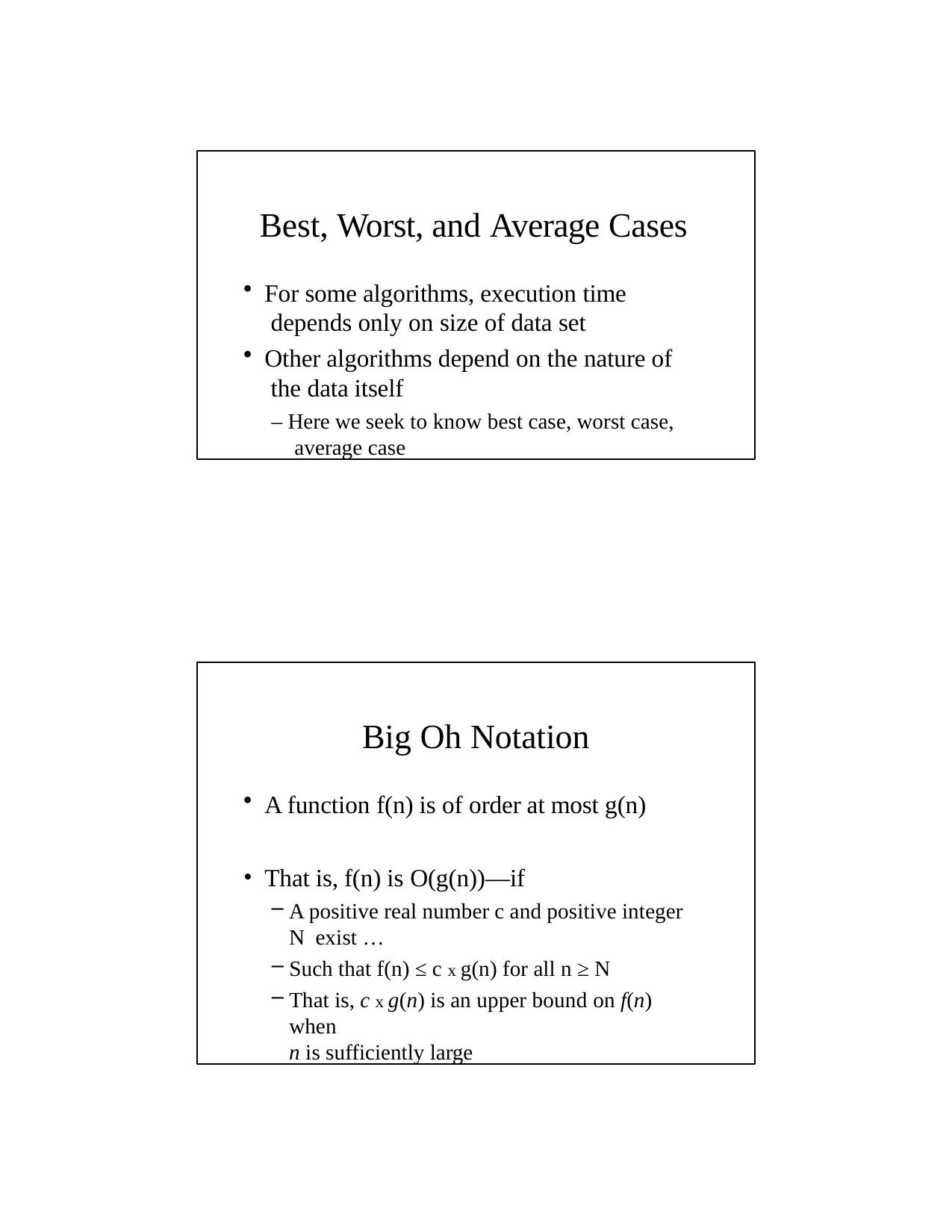

Best, Worst, and Average Cases

For some algorithms, execution time  depends only on size of data set
Other algorithms depend on the nature of  the data itself
– Here we seek to know best case, worst case,  average case

Big Oh Notation

A function f(n) is of order at most g(n)

That is, f(n) is O(g(n))—if
A positive real number c and positive integer N  exist …
Such that f(n) ≤ c x g(n) for all n ≥ N
That is, c x g(n) is an upper bound on f(n) when
n is sufficiently large